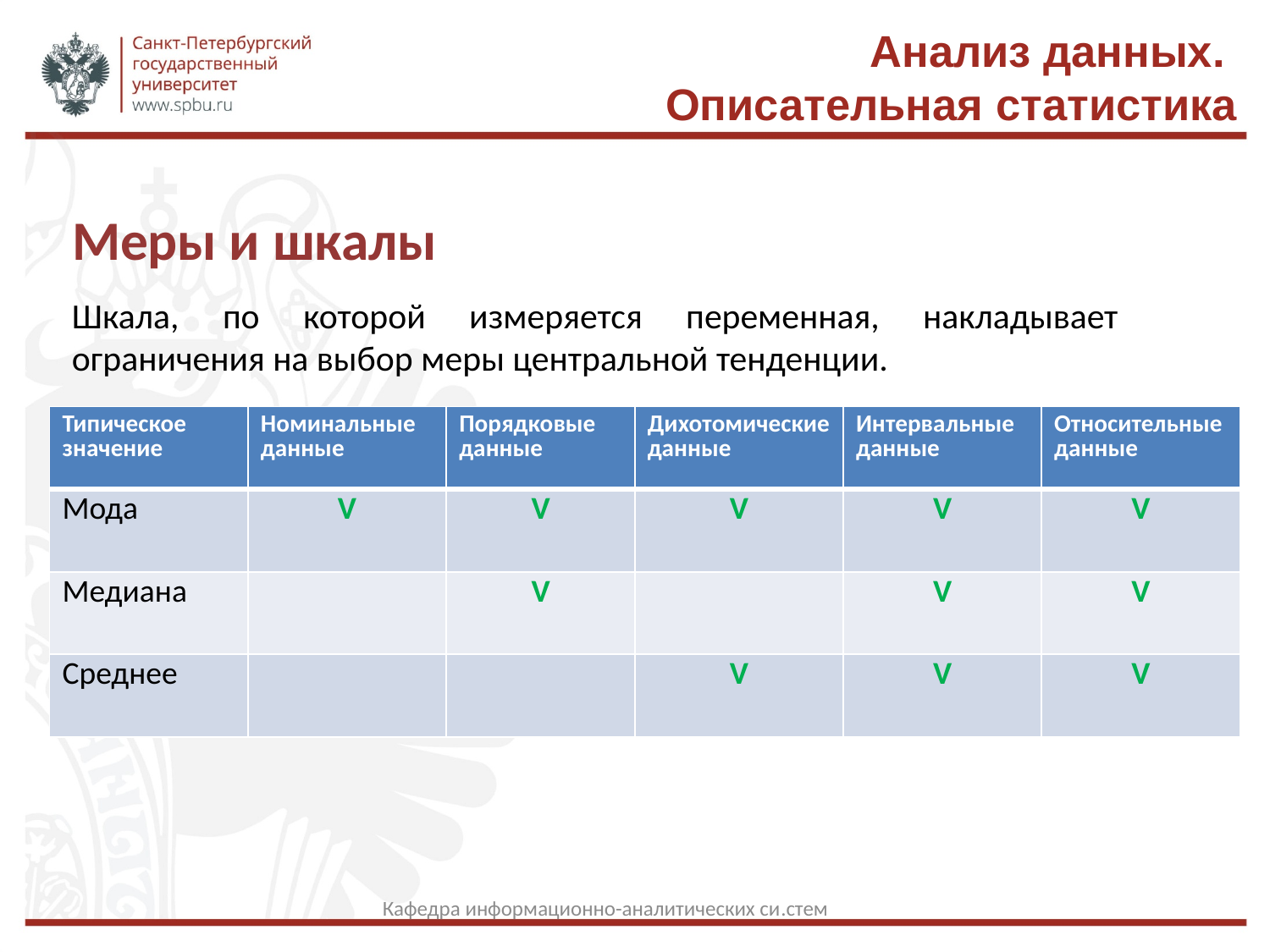

Анализ данных.
Описательная статистика

Меры и шкалы

Шкала, по которой измеряется переменная, накладывает ограничения на выбор меры центральной тенденции.
| Типическое значение | Номинальные данные | Порядковые данные | Дихотомические данные | Интервальные данные | Относительные данные |
| --- | --- | --- | --- | --- | --- |
| Мода | V | V | V | V | V |
| Медиана |  | V |  | V | V |
| Среднее |  |  | V | V | V |
Кафедра информационно-аналитических си.стем